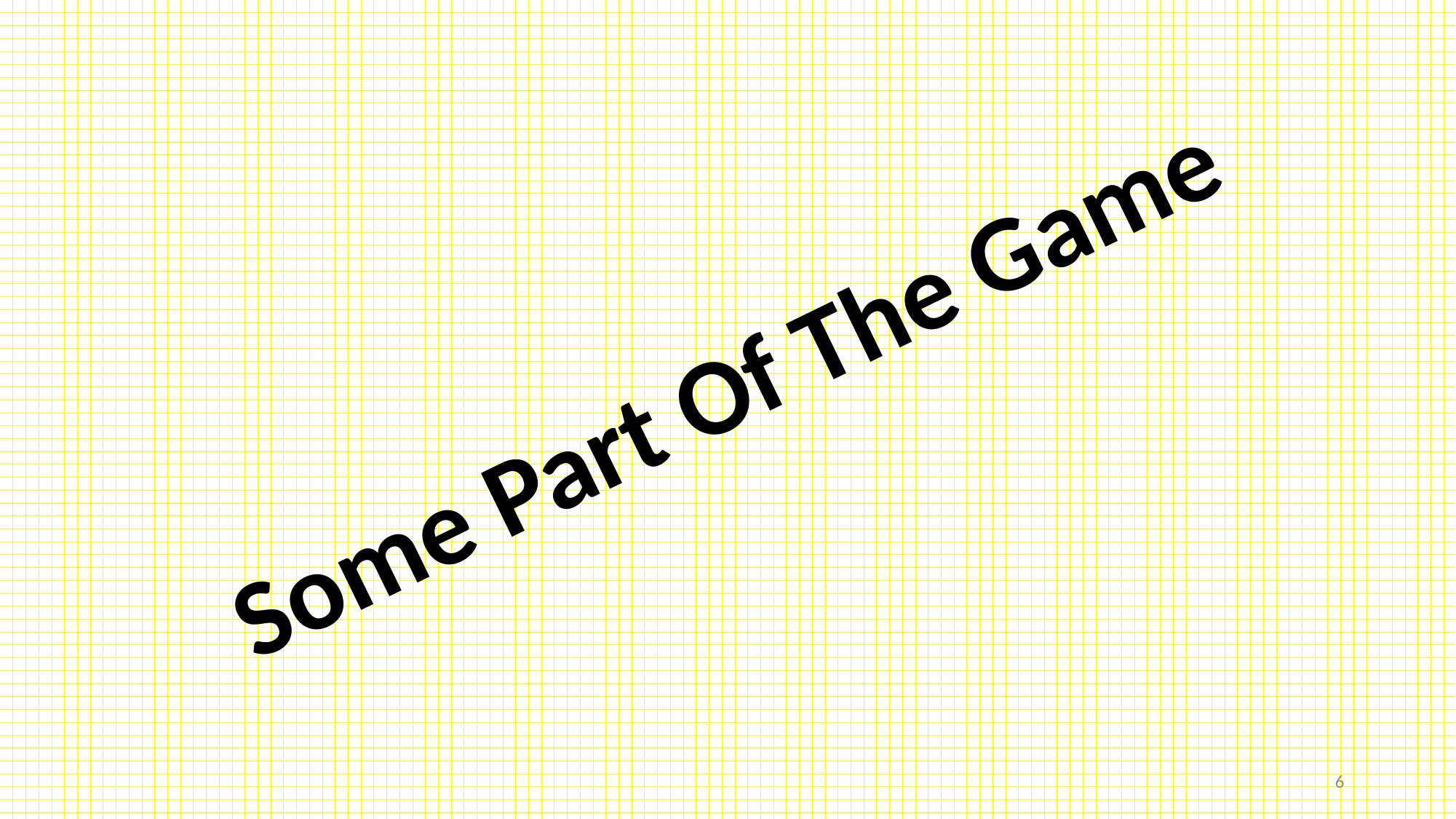

#

Some Part Of The Game
6